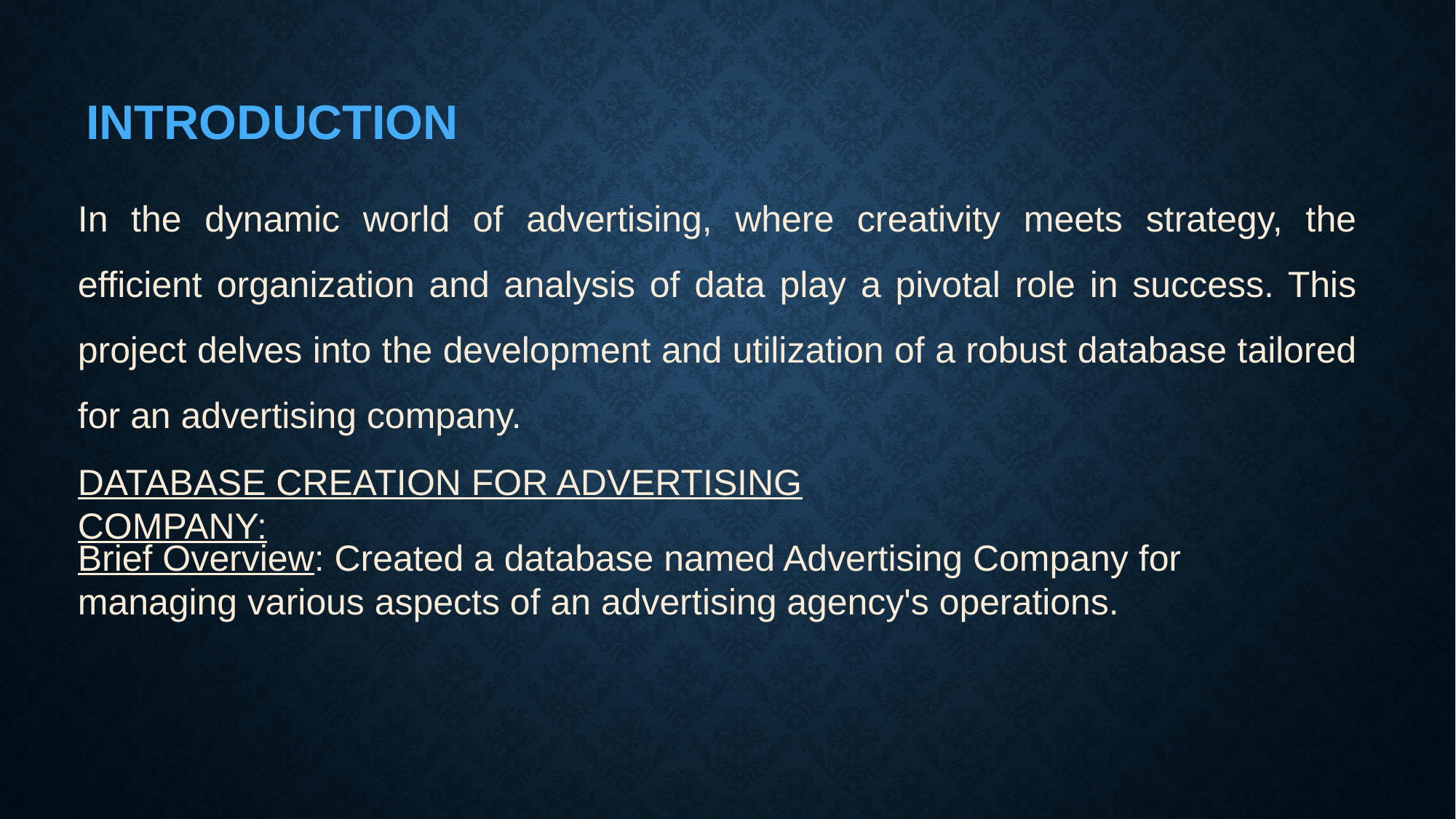

INTRODUCTION
#
In the dynamic world of advertising, where creativity meets strategy, the efficient organization and analysis of data play a pivotal role in success. This project delves into the development and utilization of a robust database tailored for an advertising company.

DATABASE CREATION FOR ADVERTISING COMPANY:
Brief Overview: Created a database named Advertising Company for managing various aspects of an advertising agency's operations.